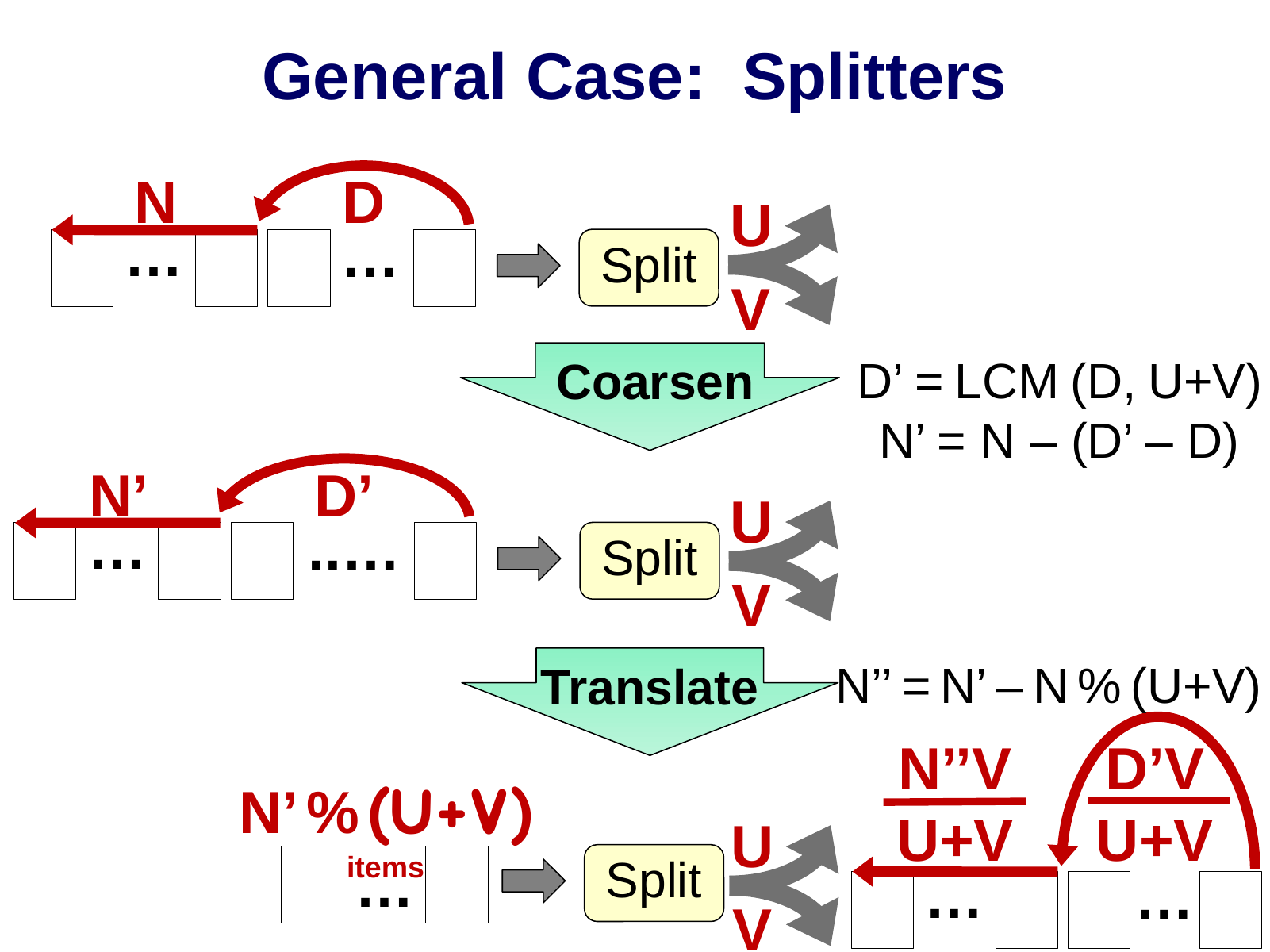

# General Case:  Splitters

N
D

U
…
…

Split

V

Coarsen
D’ = LCM (D, U+V)
N’ = N – (D’ – D)

N’
D’

U
…
..…

Split

V
N’’ = N’ – N % (U+V)

Translate

N’’V
U+V
D’V
U+V

N’ % (U+V)

items
U
…
Split

…
…

V